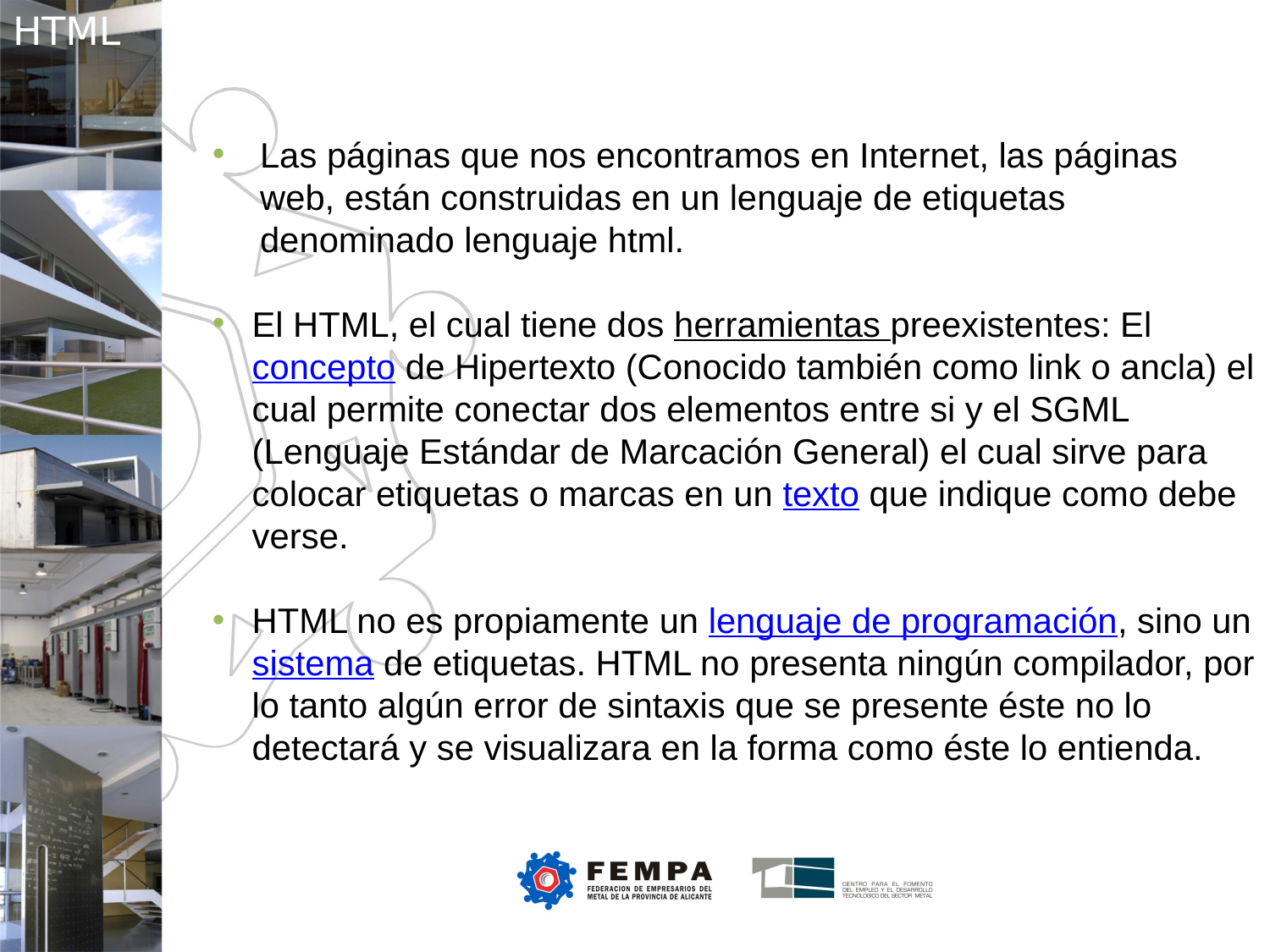

HTML
Las páginas que nos encontramos en Internet, las páginas web, están construidas en un lenguaje de etiquetas denominado lenguaje html.

El HTML, el cual tiene dos herramientas preexistentes: El concepto de Hipertexto (Conocido también como link o ancla) el cual permite conectar dos elementos entre si y el SGML (Lenguaje Estándar de Marcación General) el cual sirve para colocar etiquetas o marcas en un texto que indique como debe verse.

HTML no es propiamente un lenguaje de programación, sino un sistema de etiquetas. HTML no presenta ningún compilador, por lo tanto algún error de sintaxis que se presente éste no lo detectará y se visualizara en la forma como éste lo entienda.